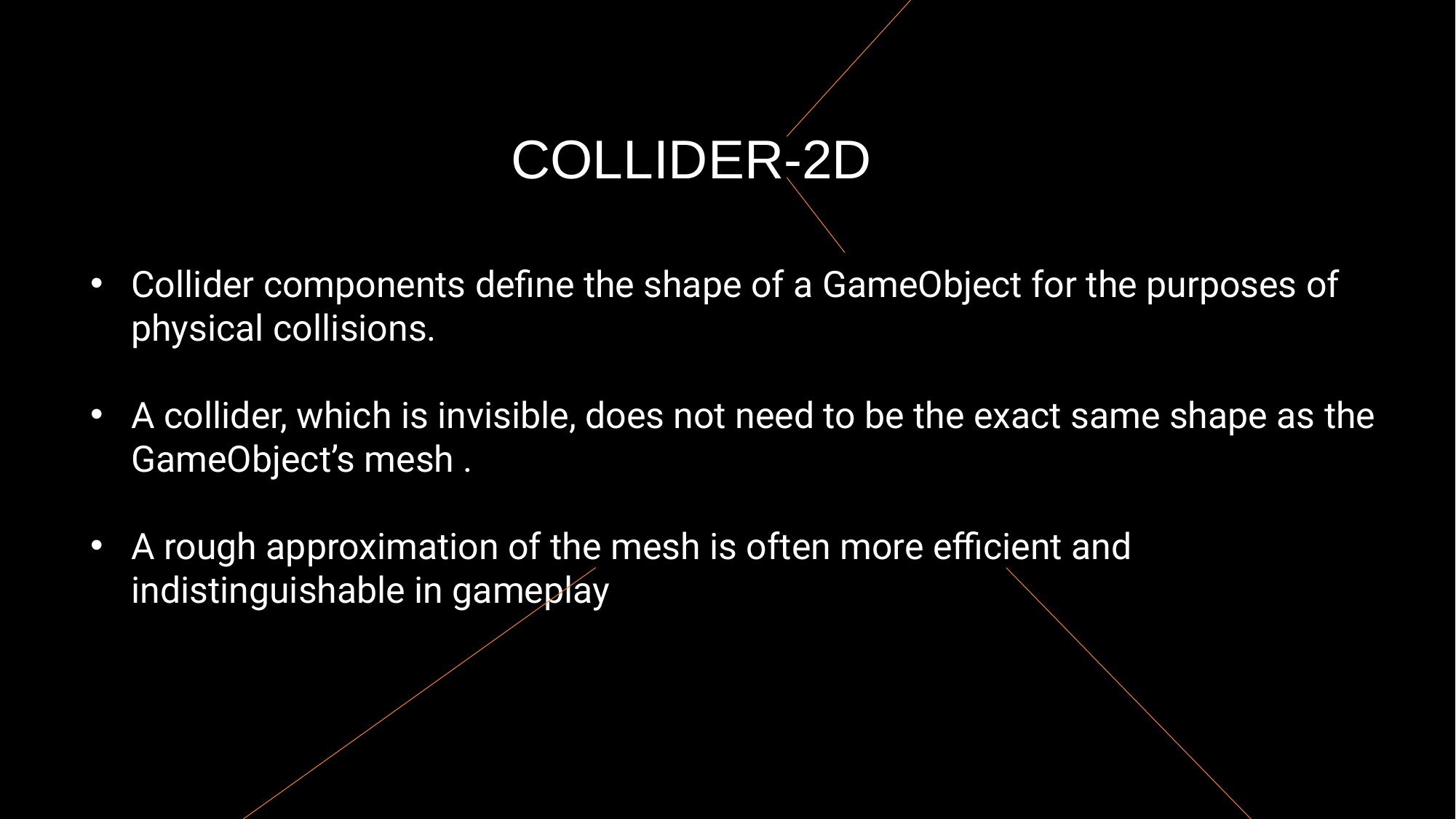

COLLIDER-2D
Collider components define the shape of a GameObject for the purposes of physical collisions.

A collider, which is invisible, does not need to be the exact same shape as the GameObject’s mesh .

A rough approximation of the mesh is often more efficient and indistinguishable in gameplay